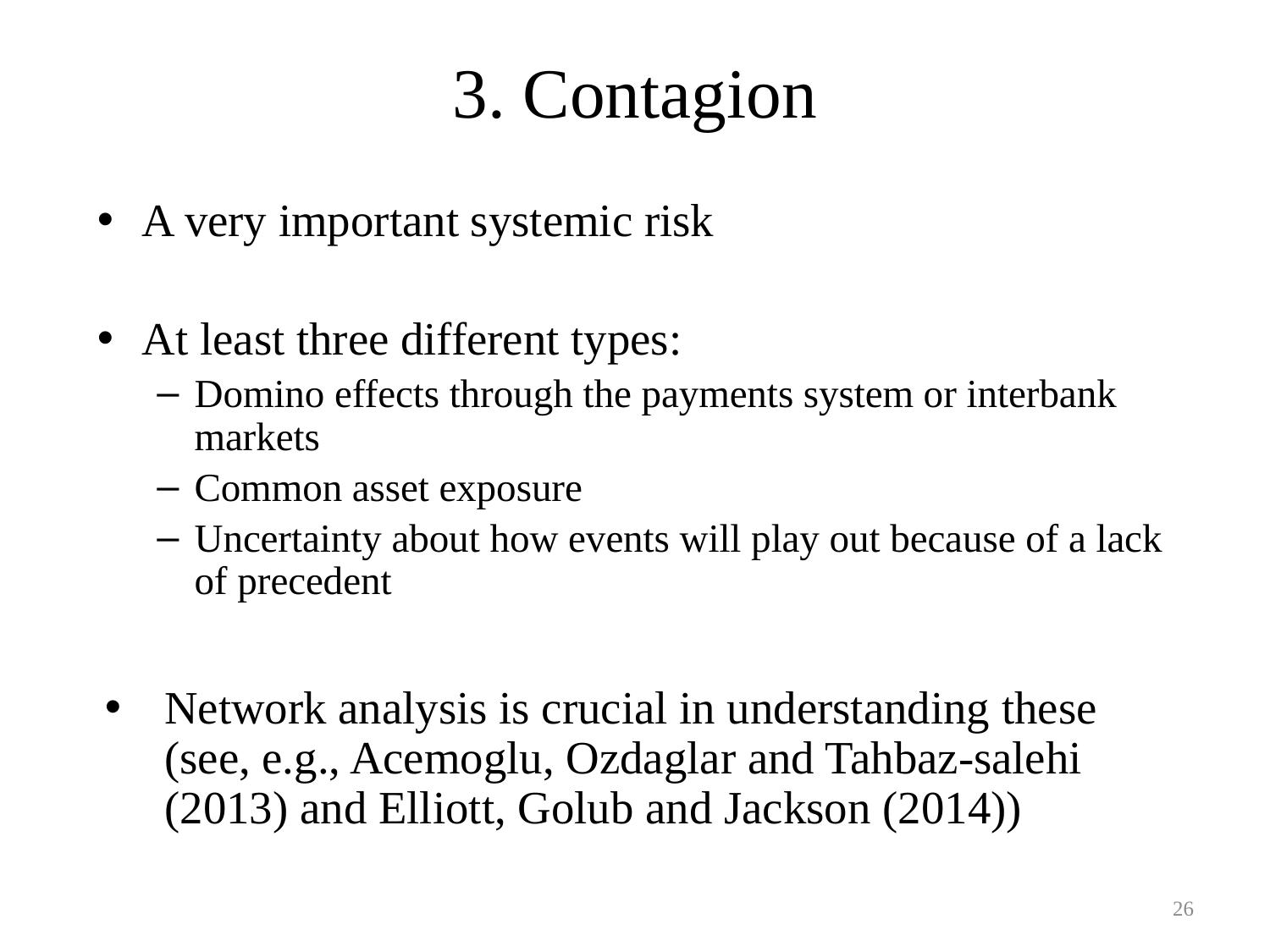

# 3. Contagion
A very important systemic risk

At least three different types:
Domino effects through the payments system or interbank markets
Common asset exposure
Uncertainty about how events will play out because of a lack of precedent

Network analysis is crucial in understanding these (see, e.g., Acemoglu, Ozdaglar and Tahbaz-salehi (2013) and Elliott, Golub and Jackson (2014))
26